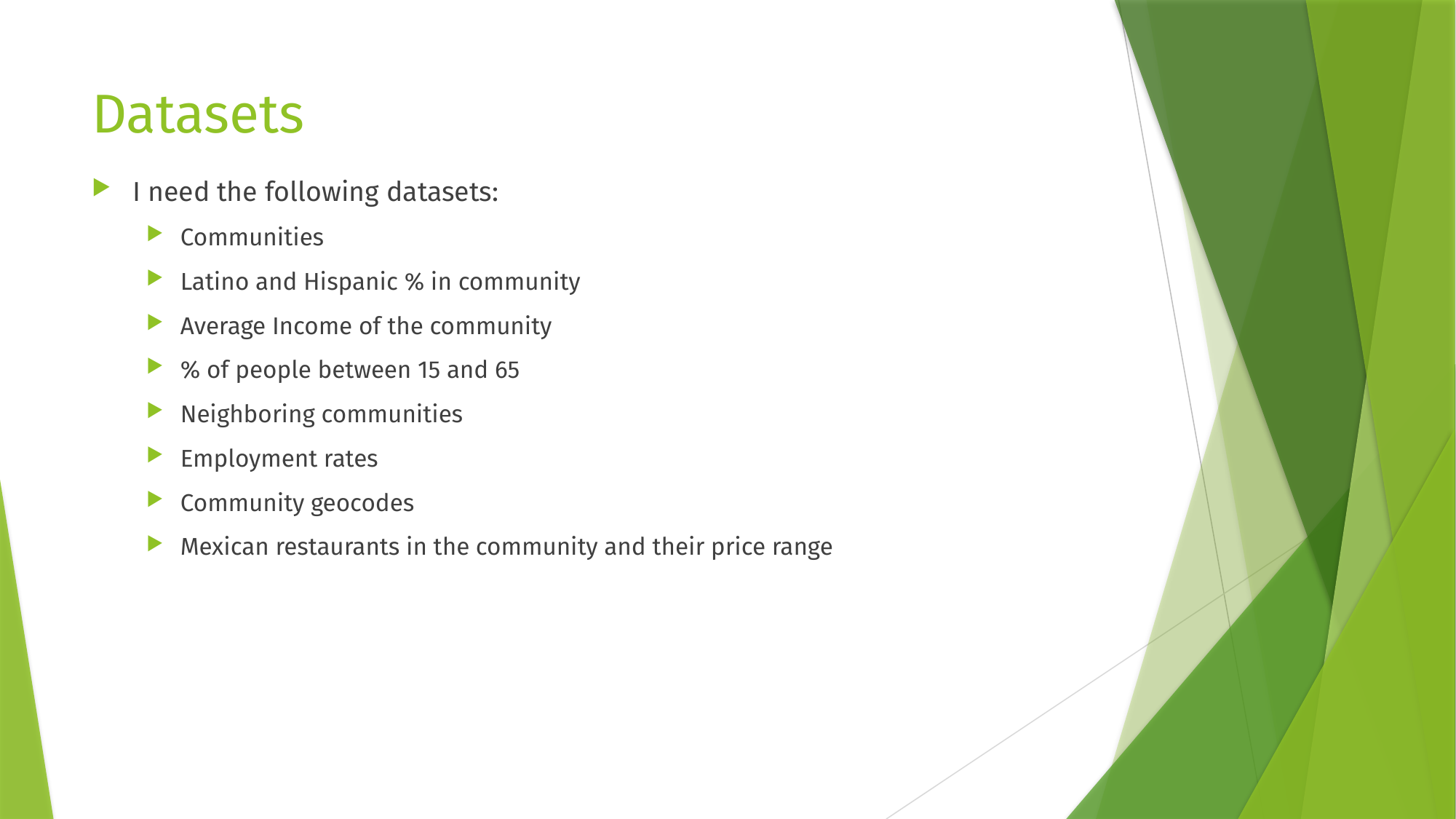

# Datasets
I need the following datasets:
Communities
Latino and Hispanic % in community
Average Income of the community
% of people between 15 and 65
Neighboring communities
Employment rates
Community geocodes
Mexican restaurants in the community and their price range